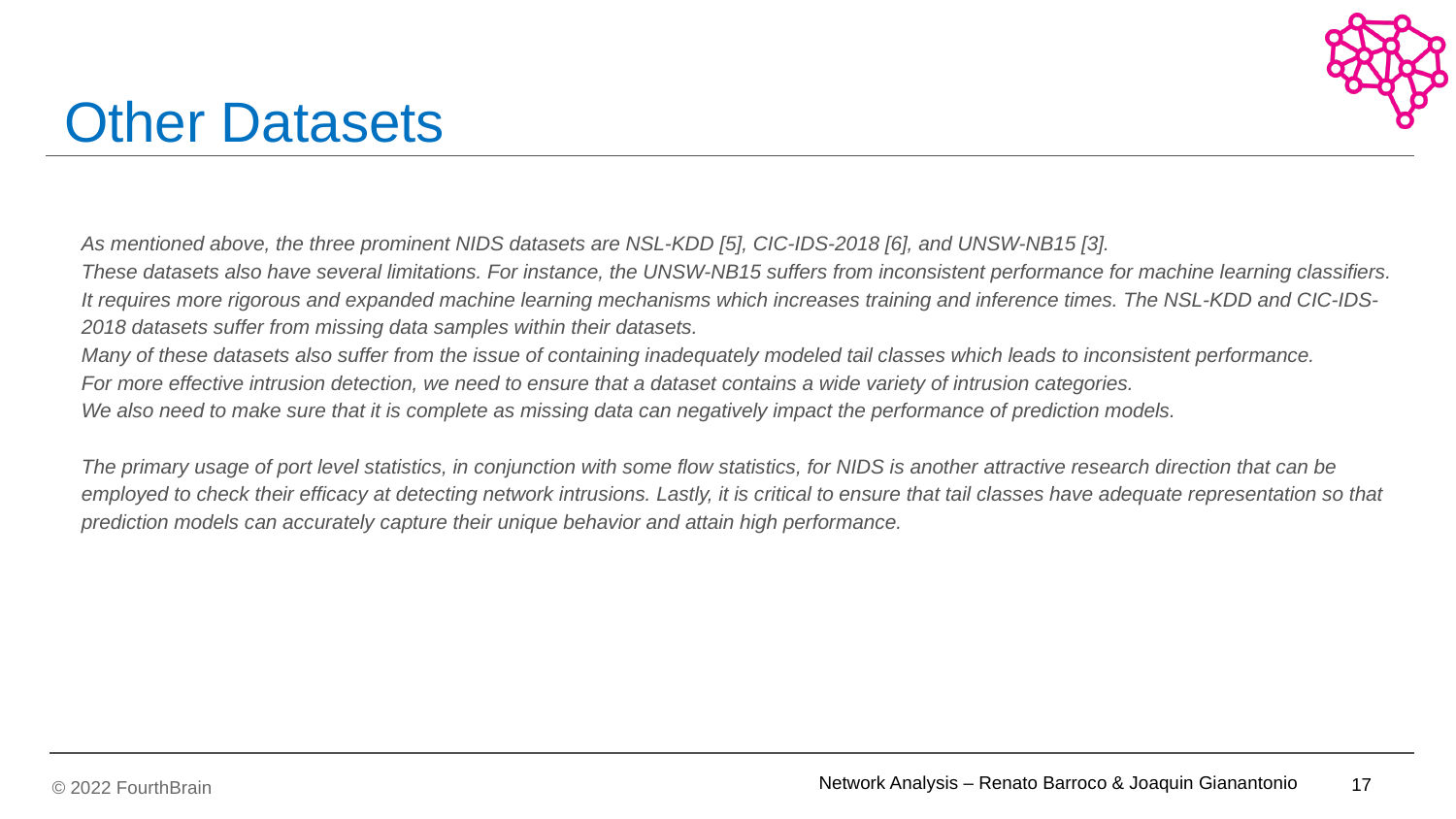

# Other Datasets

As mentioned above, the three prominent NIDS datasets are NSL-KDD [5], CIC-IDS-2018 [6], and UNSW-NB15 [3].
These datasets also have several limitations. For instance, the UNSW-NB15 suffers from inconsistent performance for machine learning classifiers. It requires more rigorous and expanded machine learning mechanisms which increases training and inference times. The NSL-KDD and CIC-IDS-2018 datasets suffer from missing data samples within their datasets.
Many of these datasets also suffer from the issue of containing inadequately modeled tail classes which leads to inconsistent performance.
For more effective intrusion detection, we need to ensure that a dataset contains a wide variety of intrusion categories.
We also need to make sure that it is complete as missing data can negatively impact the performance of prediction models.

The primary usage of port level statistics, in conjunction with some flow statistics, for NIDS is another attractive research direction that can be employed to check their efficacy at detecting network intrusions. Lastly, it is critical to ensure that tail classes have adequate representation so that prediction models can accurately capture their unique behavior and attain high performance.